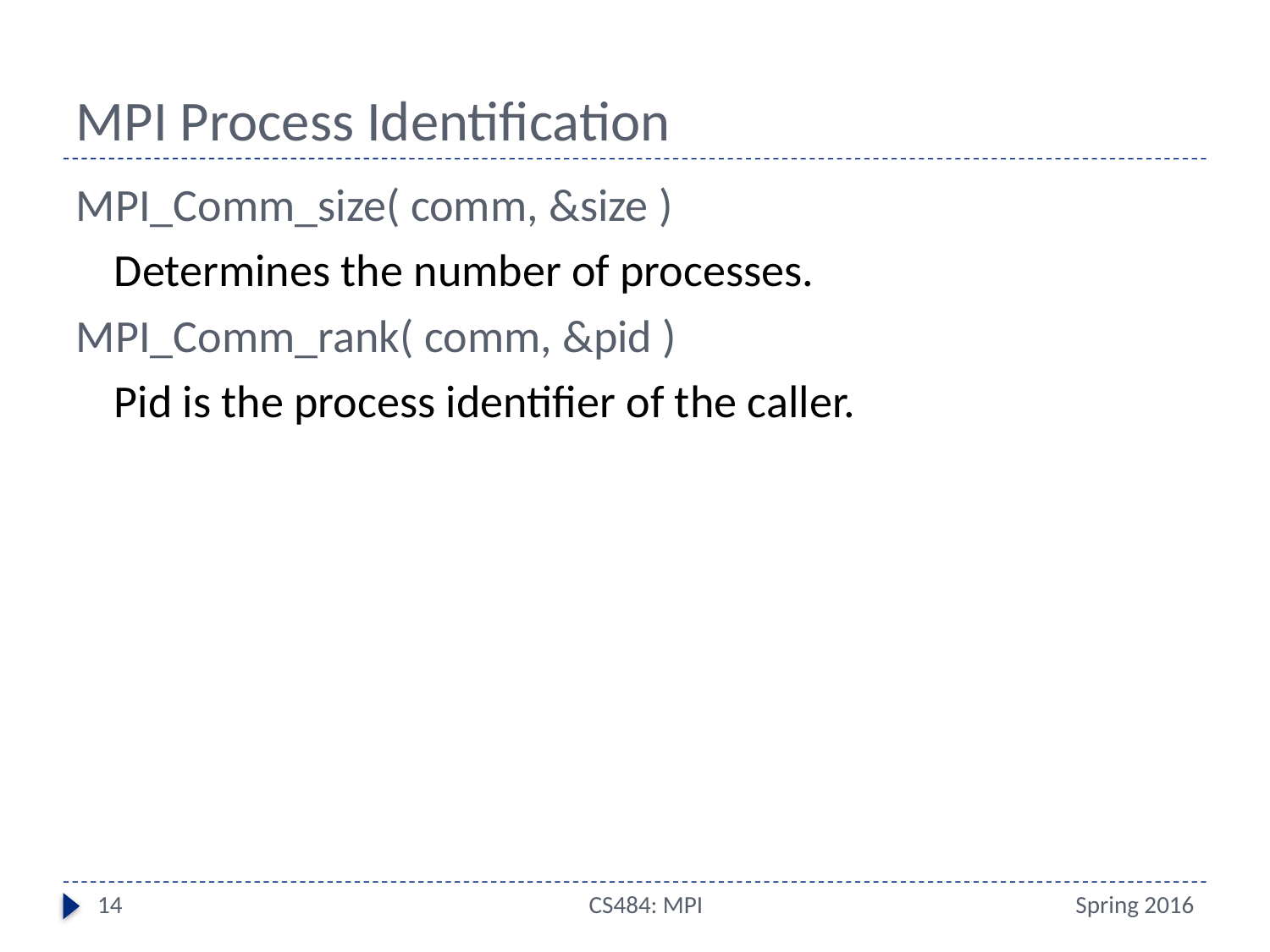

# MPI Process Identification
MPI_Comm_size( comm, &size )
	Determines the number of processes.
MPI_Comm_rank( comm, &pid )
	Pid is the process identifier of the caller.
14
CS484: MPI
Spring 2016